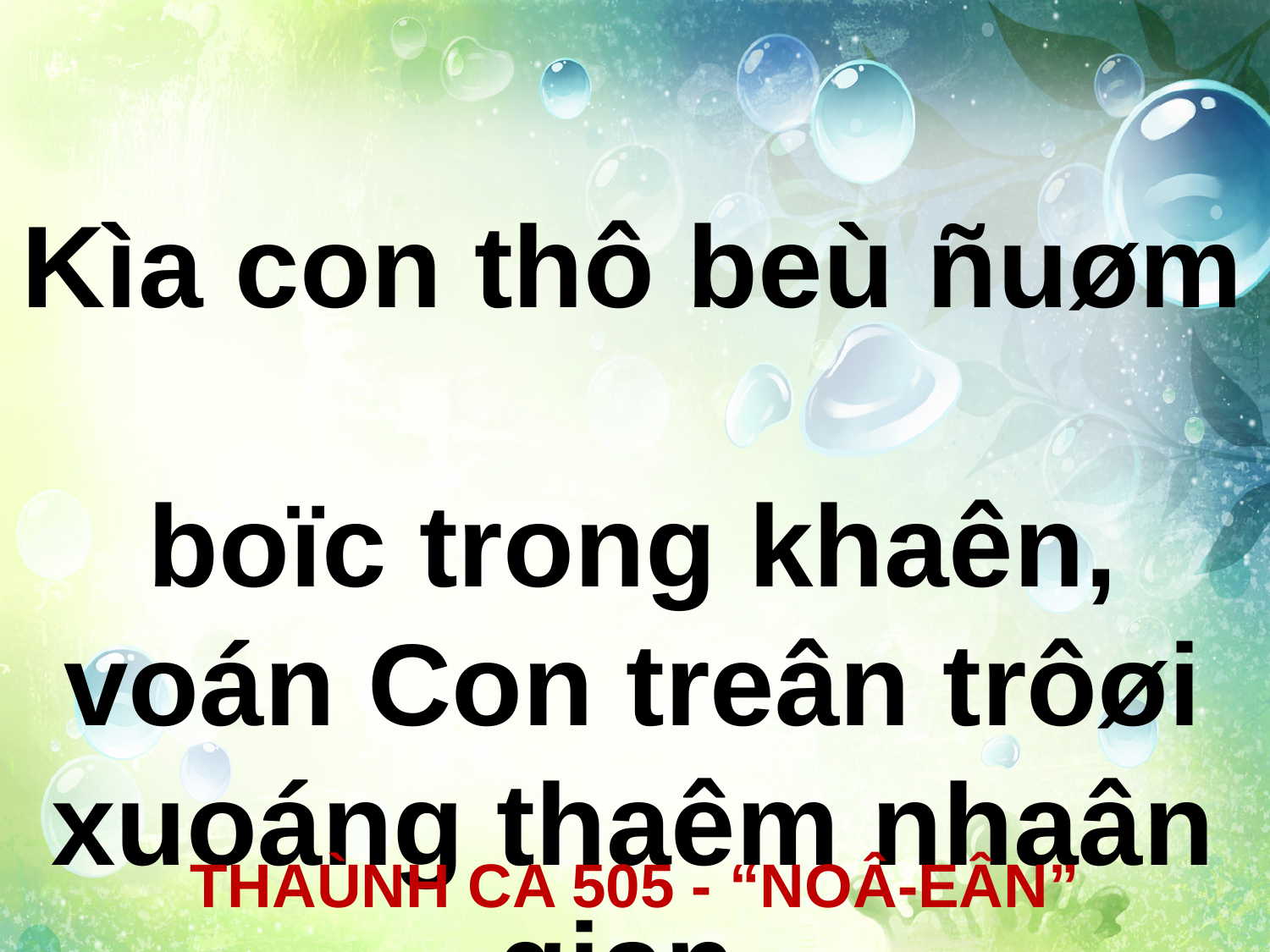

Kìa con thô beù ñuøm
boïc trong khaên, voán Con treân trôøi xuoáng thaêm nhaân gian.
THAÙNH CA 505 - “NOÂ-EÂN”